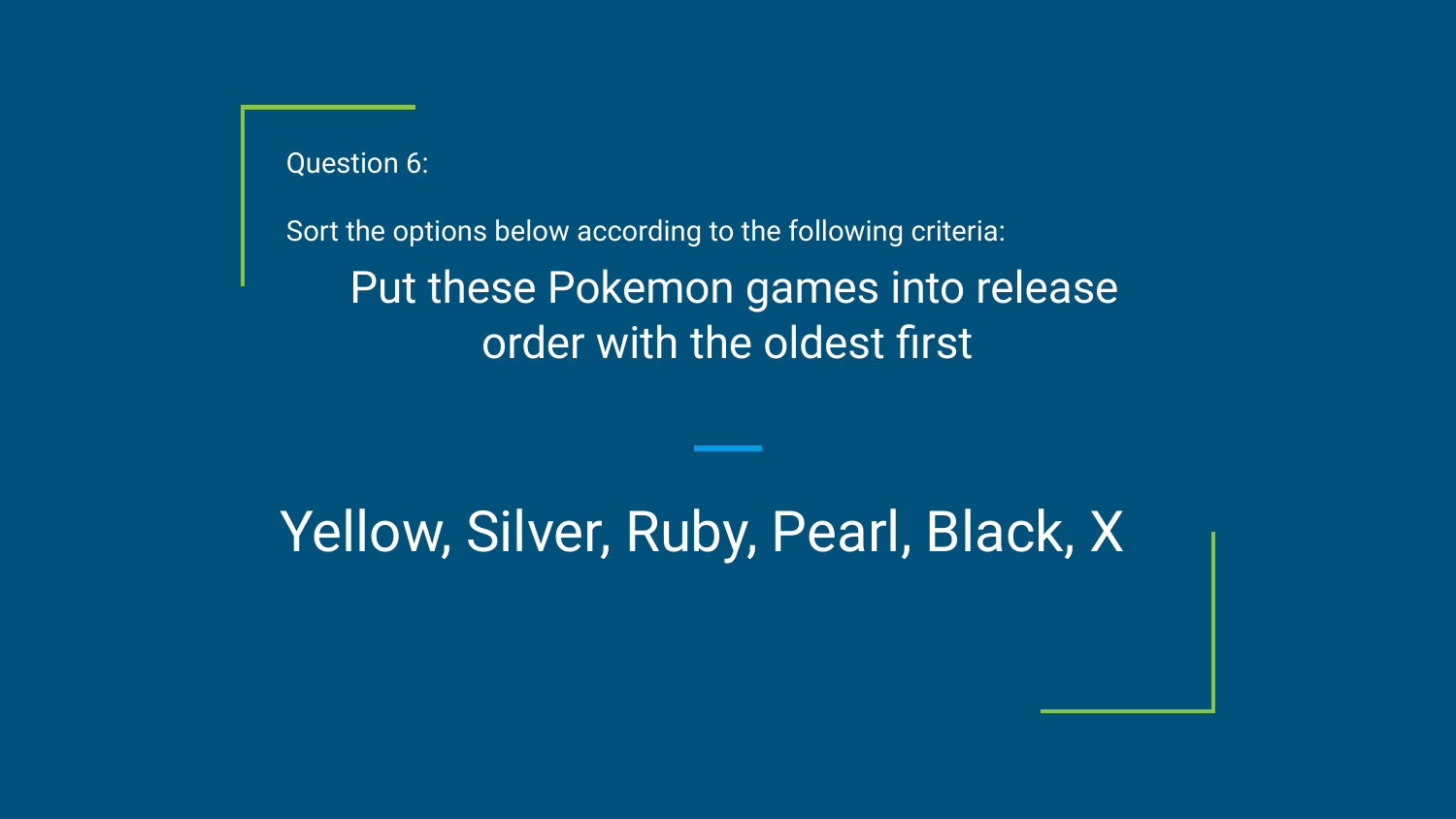

Question 6:

Sort the options below according to the following criteria:
 Put these Pokemon games into release order with the oldest first
Yellow, Silver, Ruby, Pearl, Black, X